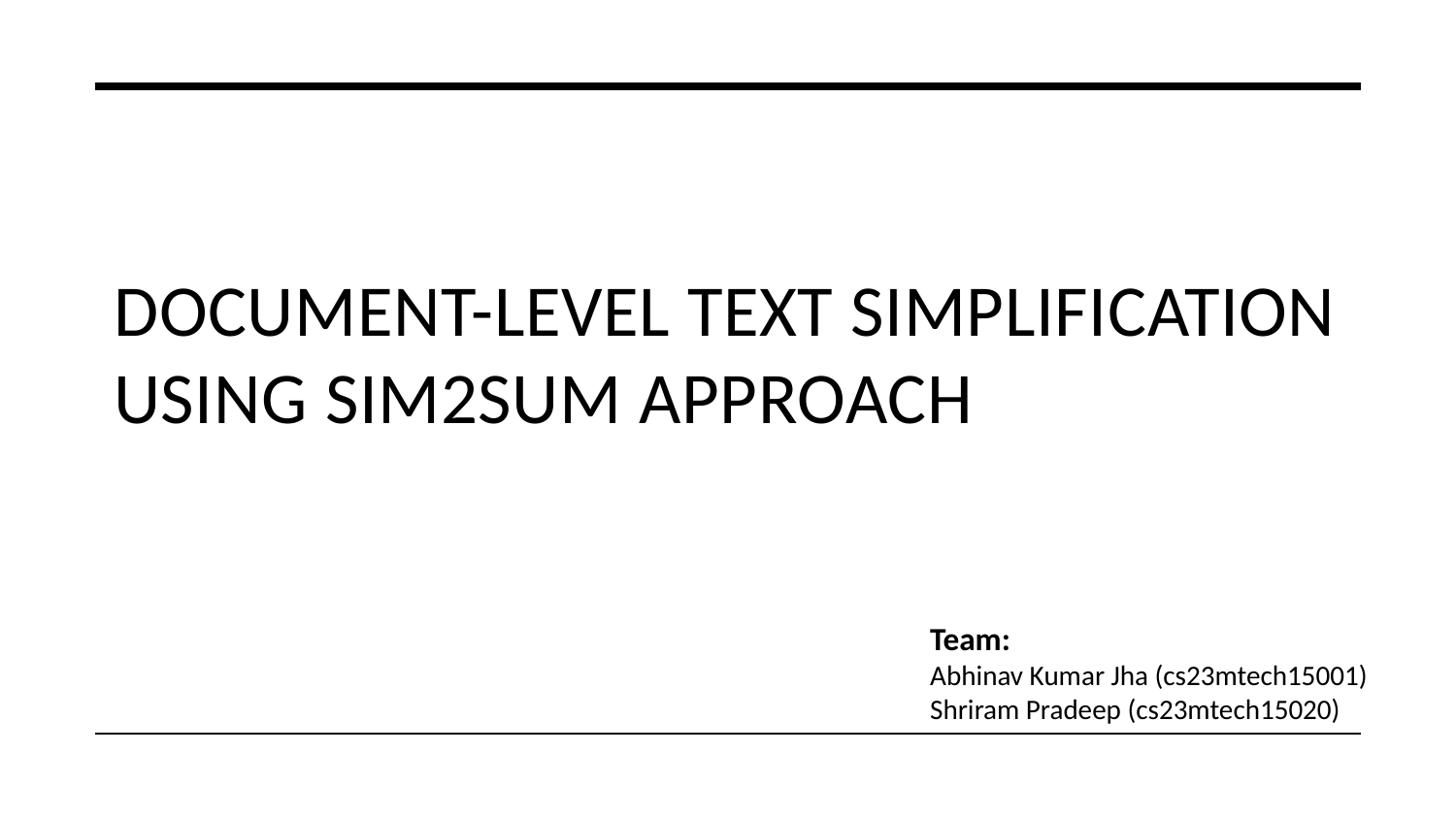

# Document-Level Text Simplification USING SIM2SUM APPROACH
Team:
Abhinav Kumar Jha (cs23mtech15001)
Shriram Pradeep (cs23mtech15020)